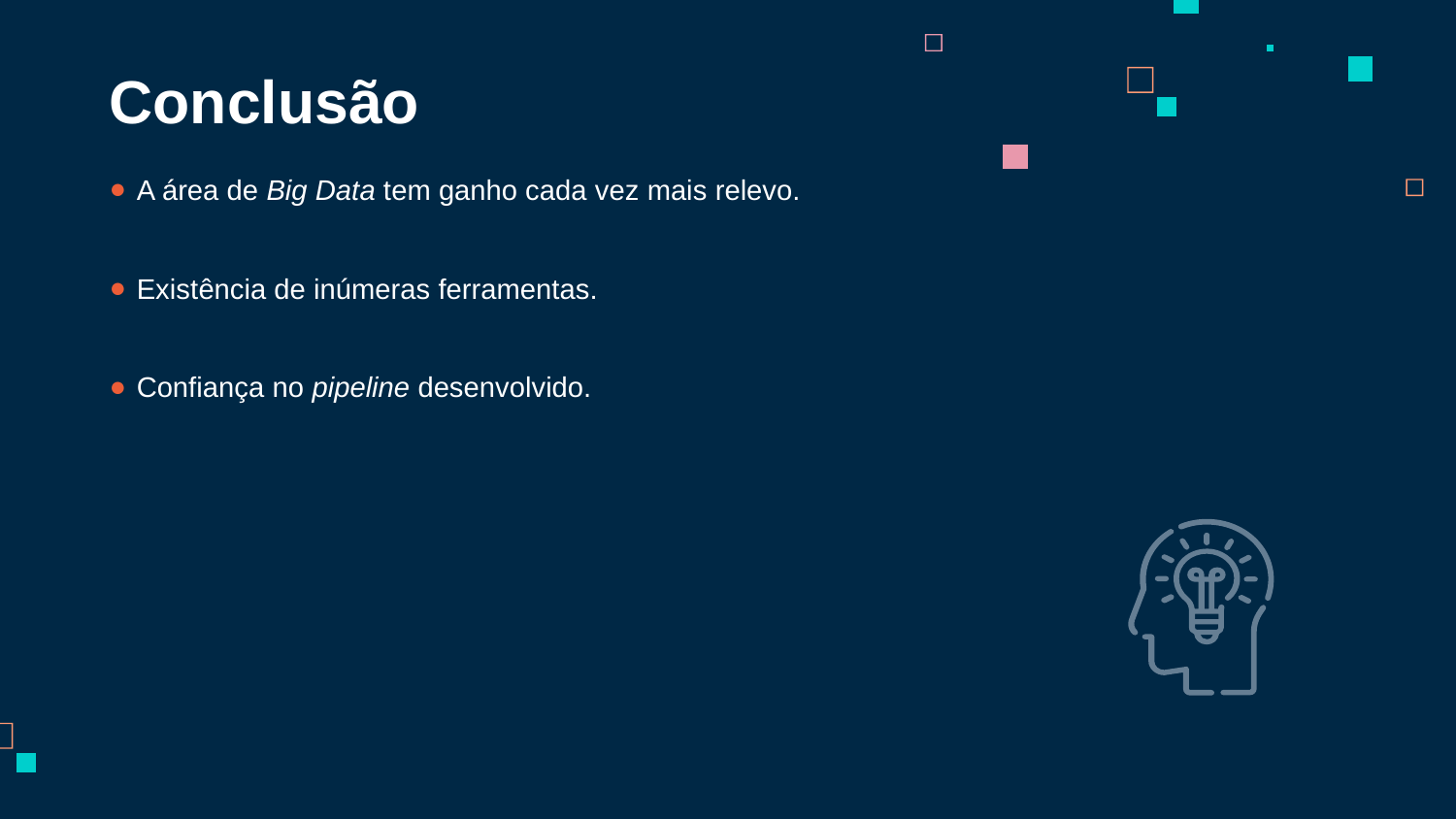

# Conclusão
A área de Big Data tem ganho cada vez mais relevo.
Existência de inúmeras ferramentas.
Confiança no pipeline desenvolvido.